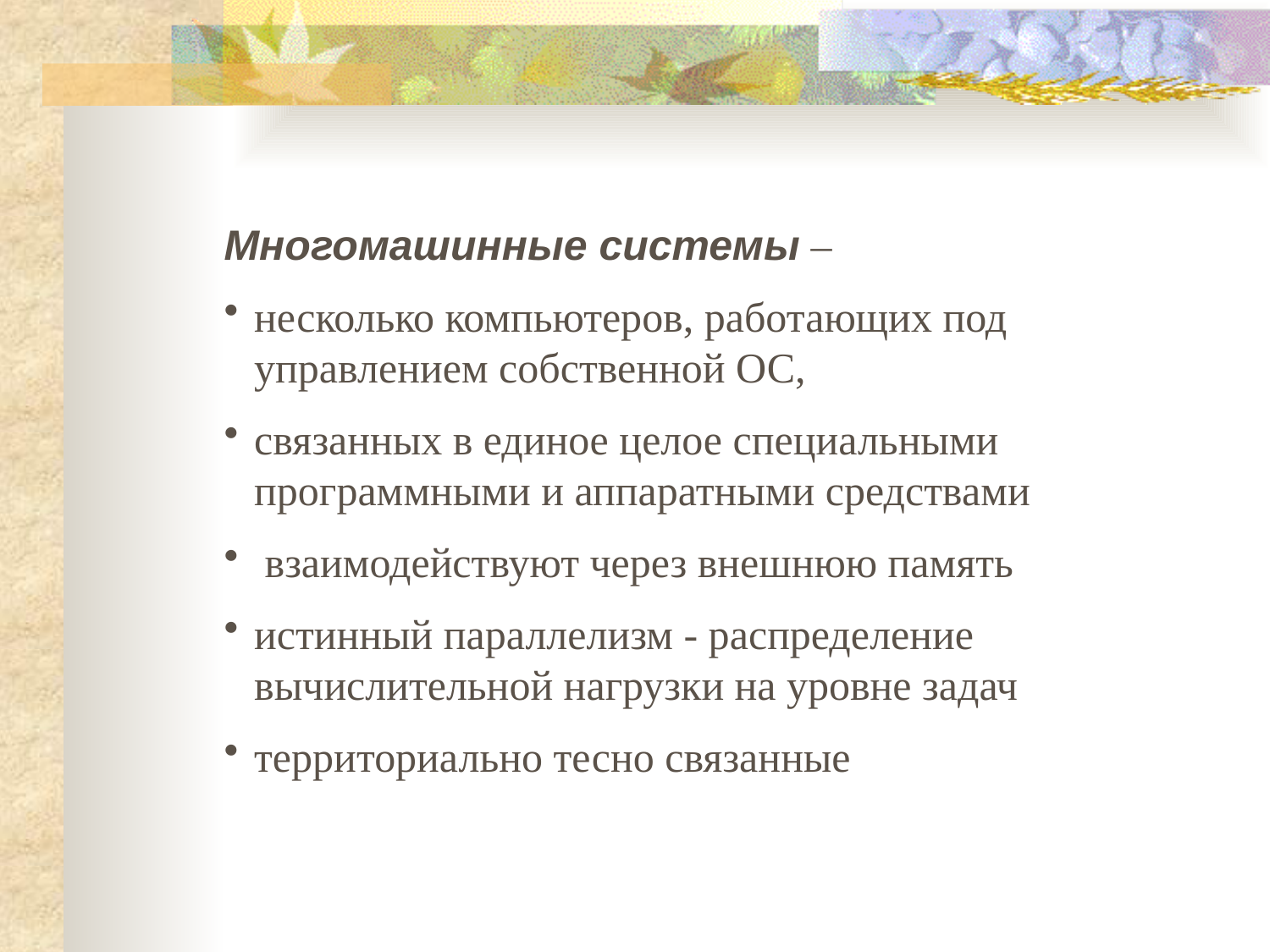

Многомашинные системы –
несколько компьютеров, работающих под управлением собственной ОС,
связанных в единое целое специальными программными и аппаратными средствами
 взаимодействуют через внешнюю память
истинный параллелизм - распределение  вычислительной нагрузки на уровне задач
территориально тесно связанные